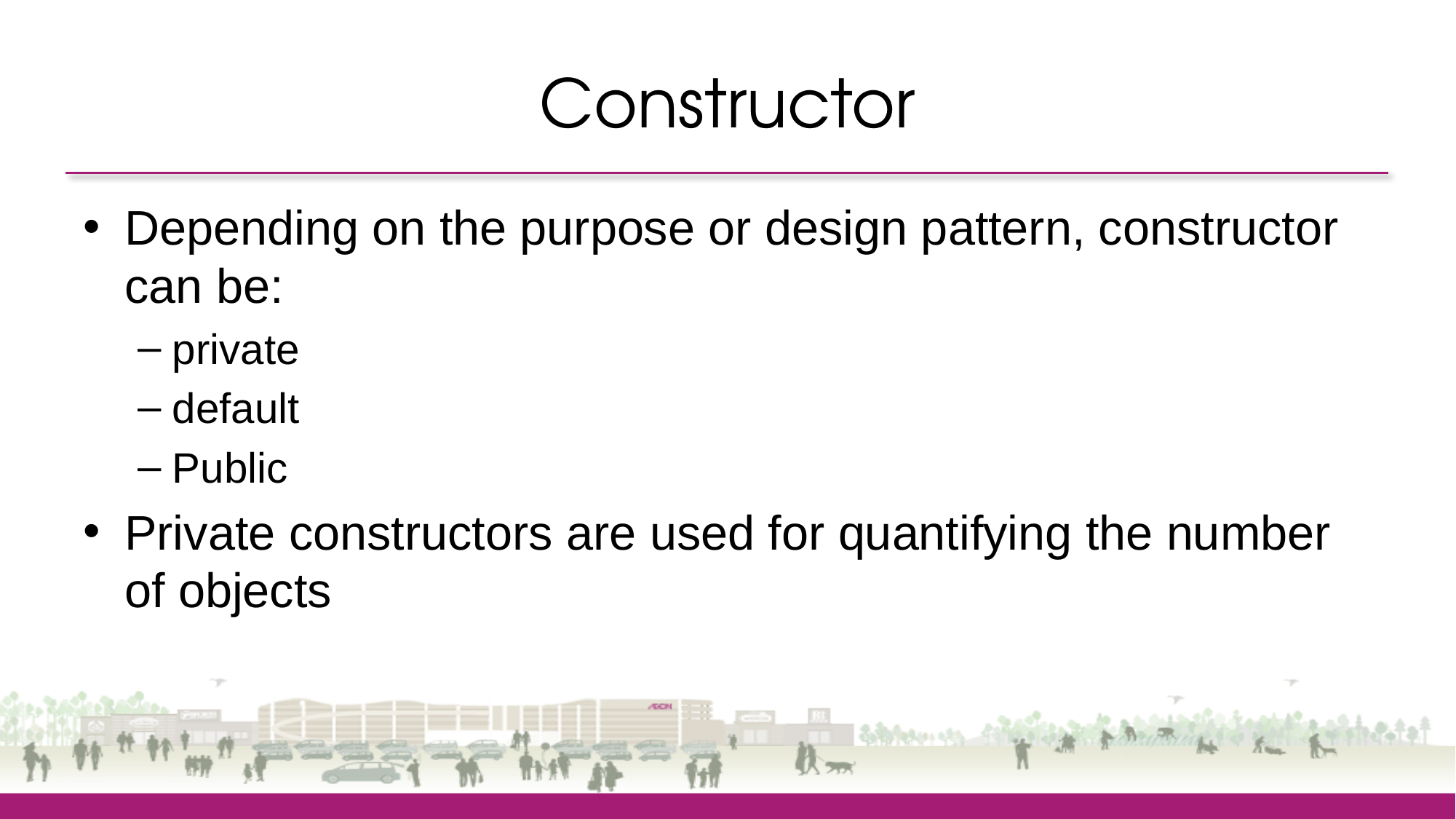

# Constructor
Depending on the purpose or design pattern, constructor can be:
private
default
Public
Private constructors are used for quantifying the number of objects